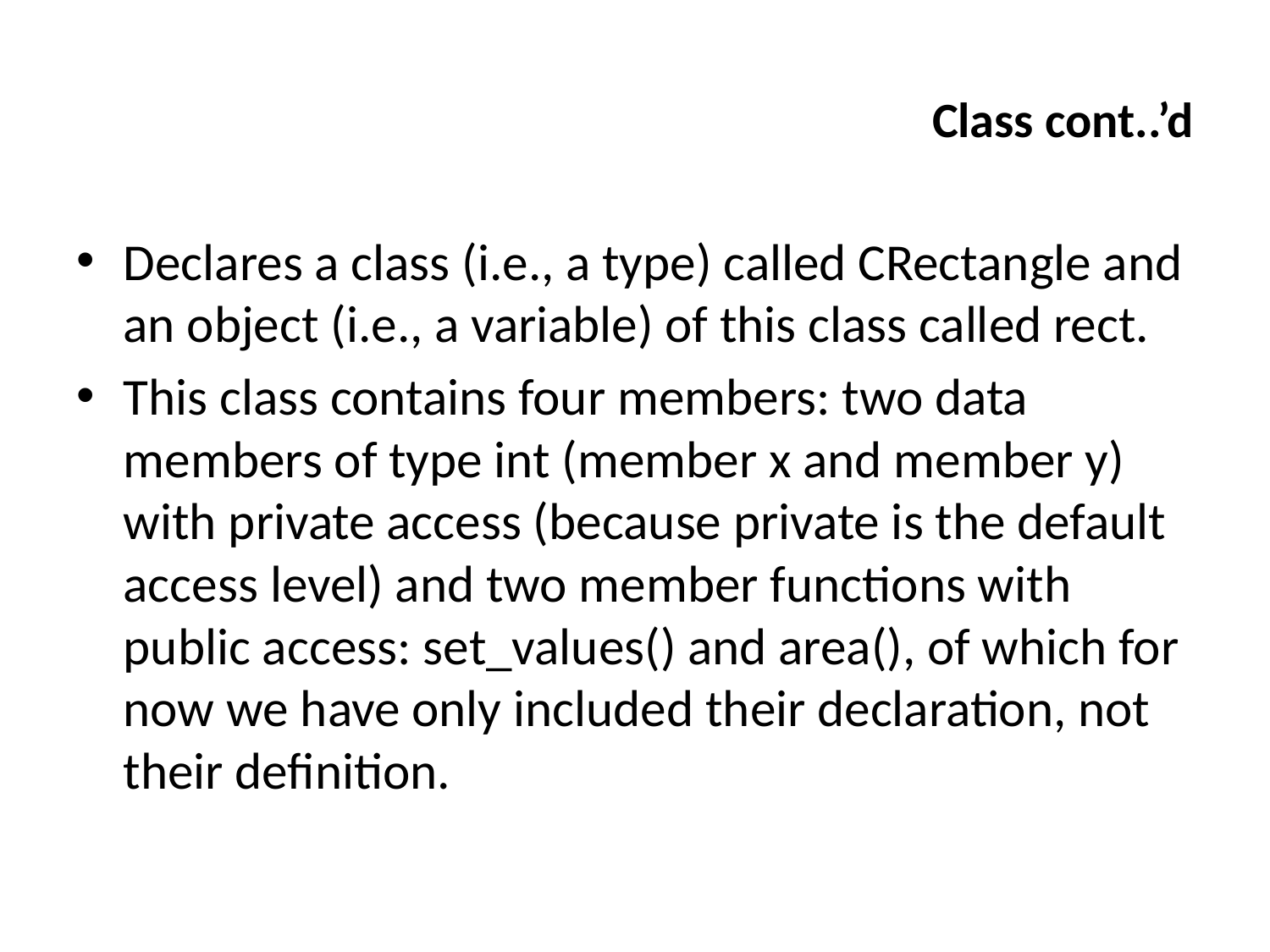

# Class cont..’d
Declares a class (i.e., a type) called CRectangle and an object (i.e., a variable) of this class called rect.
This class contains four members: two data members of type int (member x and member y) with private access (because private is the default access level) and two member functions with public access: set_values() and area(), of which for now we have only included their declaration, not their definition.